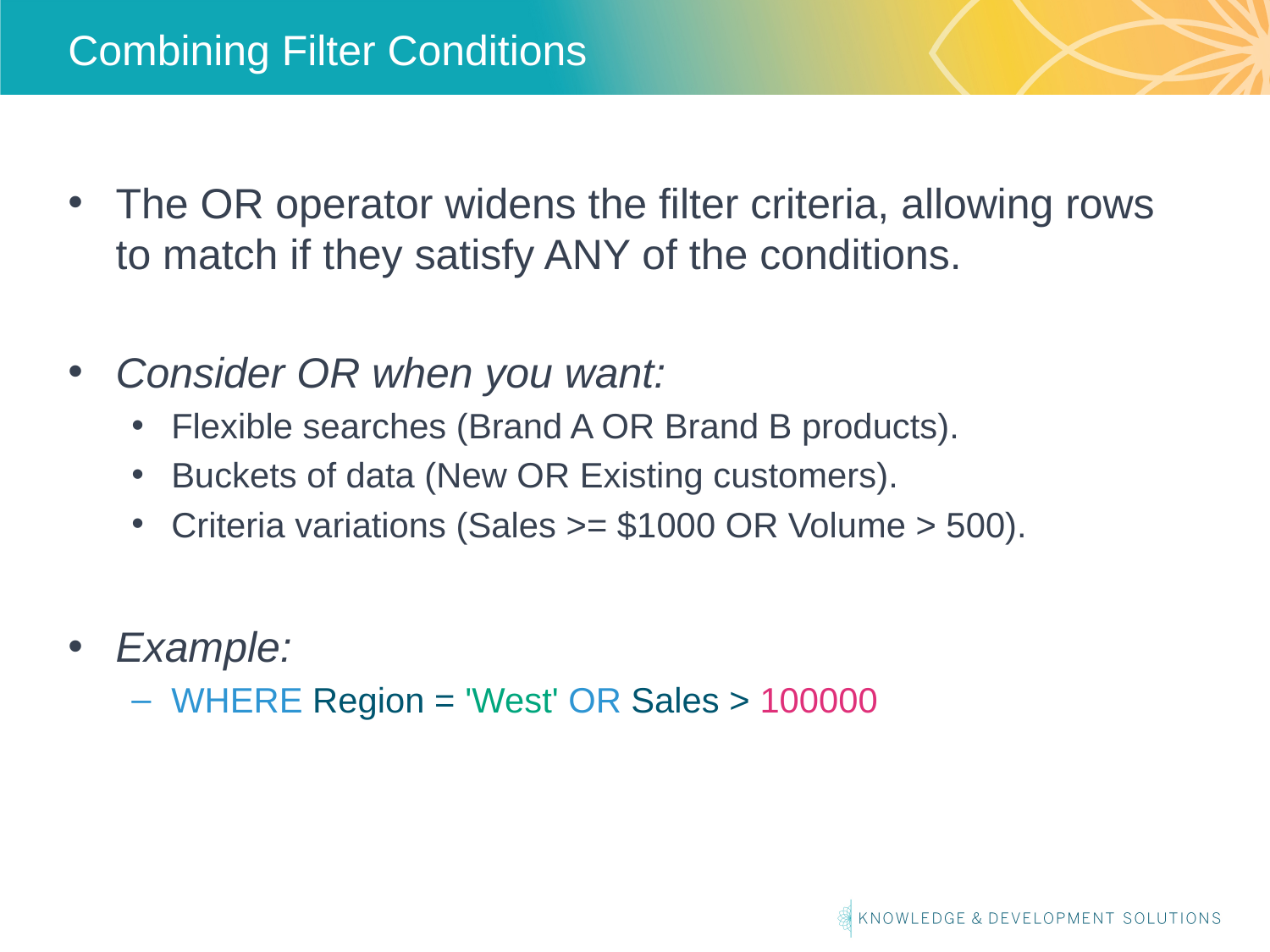

# Combining Filter Conditions
The OR operator widens the filter criteria, allowing rows to match if they satisfy ANY of the conditions.

Consider OR when you want:
Flexible searches (Brand A OR Brand B products).
Buckets of data (New OR Existing customers).
Criteria variations (Sales >= $1000 OR Volume > 500).

Example:
WHERE Region = 'West' OR Sales > 100000